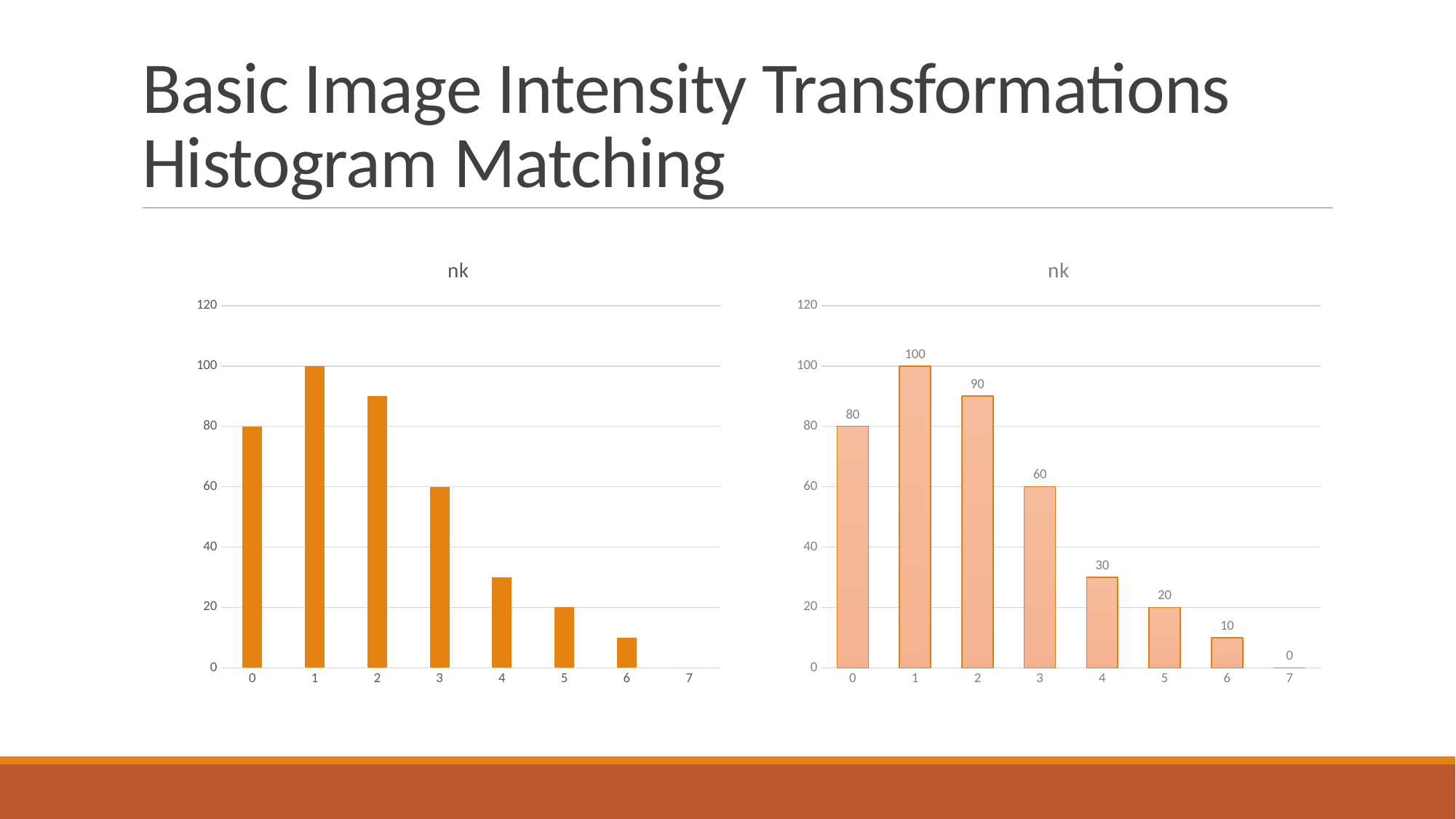

# Basic Image Intensity Transformations Histogram Matching

### Chart:

| Category | nk |
|---|---|
| 0 | 80.0 |
| 1 | 100.0 |
| 2 | 90.0 |
| 3 | 60.0 |
| 4 | 30.0 |
| 5 | 20.0 |
| 6 | 10.0 |
| 7 | 0.0 |

### Chart:

| Category | nk |
|---|---|
| 0 | 80.0 |
| 1 | 100.0 |
| 2 | 90.0 |
| 3 | 60.0 |
| 4 | 30.0 |
| 5 | 20.0 |
| 6 | 10.0 |
| 7 | 0.0 |